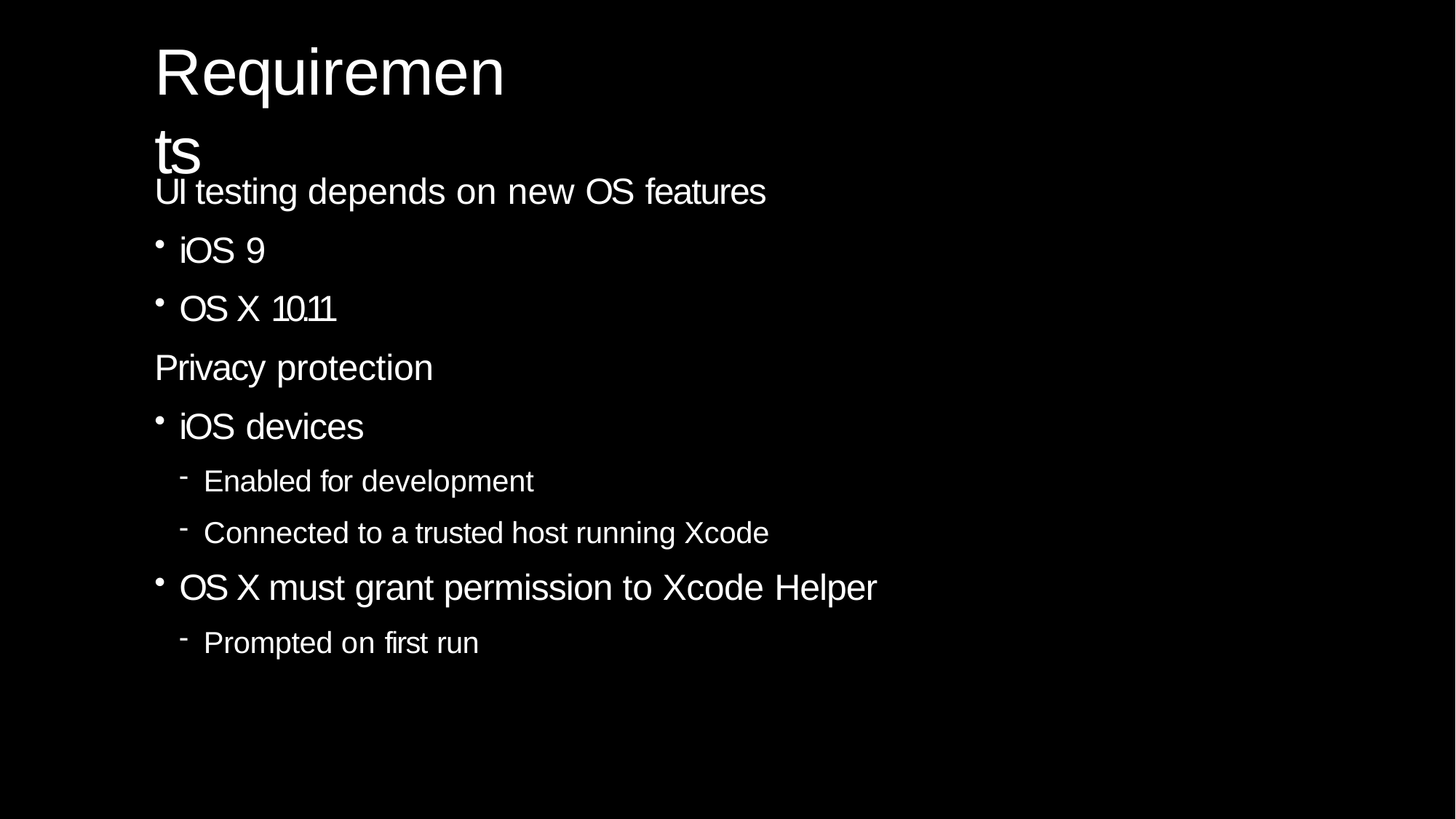

# Requirements
UI testing depends on new OS features
iOS 9
OS X 10.11
Privacy protection
iOS devices
Enabled for development
Connected to a trusted host running Xcode
OS X must grant permission to Xcode Helper
Prompted on first run